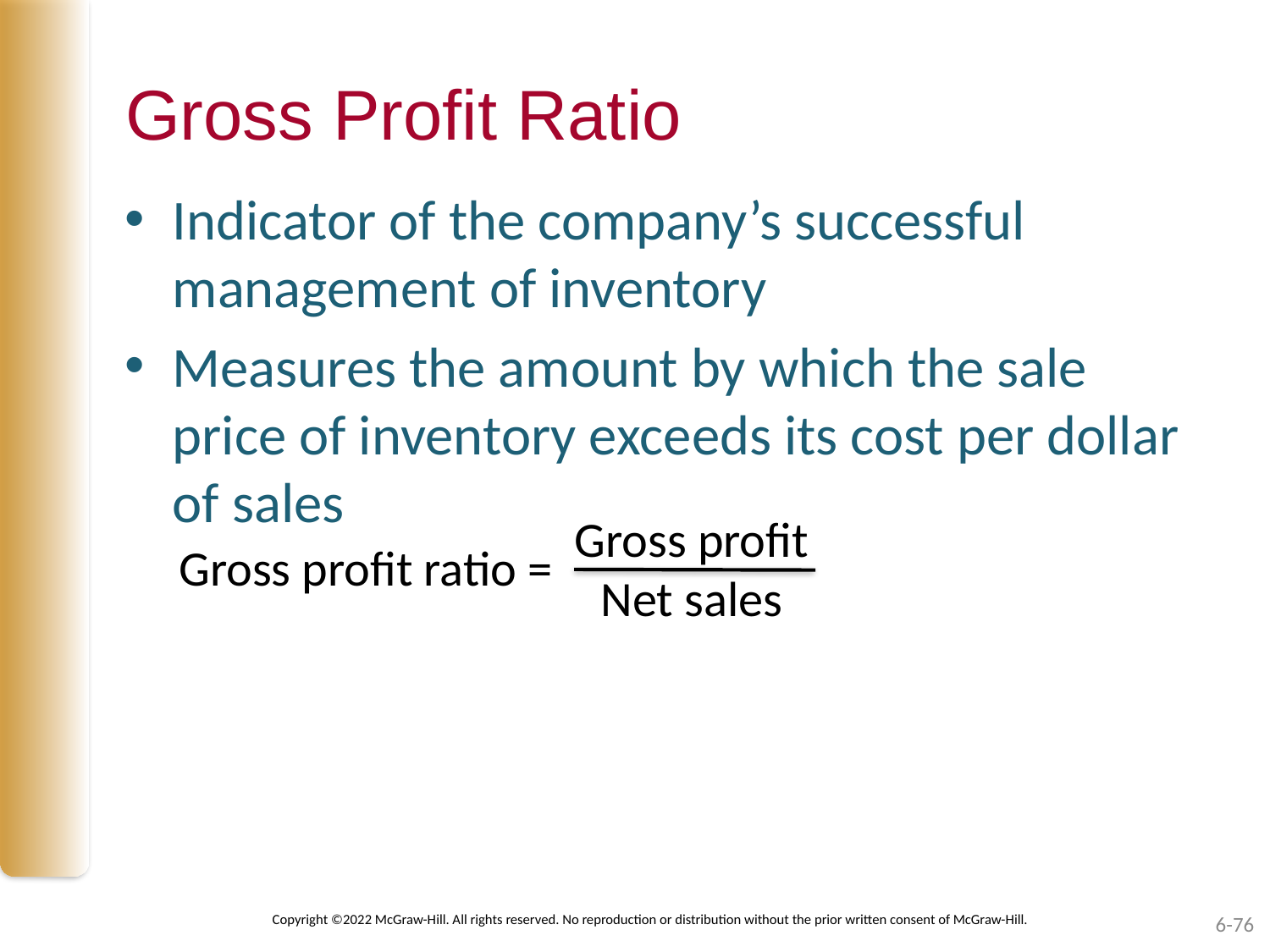

# Gross Profit Ratio
Indicator of the company’s successful management of inventory
Measures the amount by which the sale price of inventory exceeds its cost per dollar of sales
Gross profit
Net sales
Gross profit ratio =
Copyright ©2022 McGraw-Hill. All rights reserved. No reproduction or distribution without the prior written consent of McGraw-Hill.